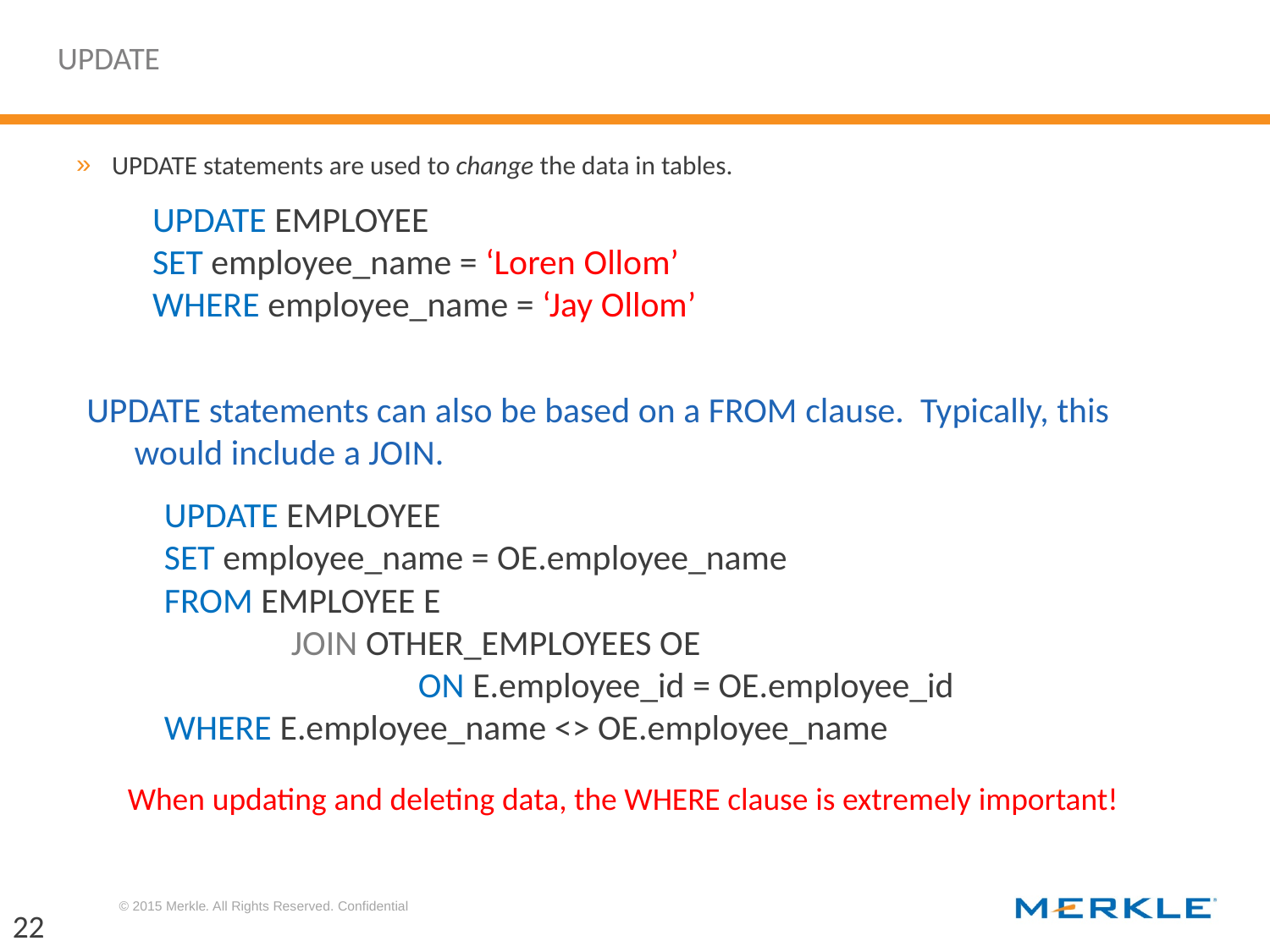

# UPDATE
UPDATE statements are used to change the data in tables.
UPDATE EMPLOYEE
SET employee_name = ‘Loren Ollom’
WHERE employee_name = ‘Jay Ollom’
UPDATE statements can also be based on a FROM clause.  Typically, this would include a JOIN.
UPDATE EMPLOYEE
SET employee_name = OE.employee_name
FROM EMPLOYEE E
	JOIN OTHER_EMPLOYEES OE
		ON E.employee_id = OE.employee_id
WHERE E.employee_name <> OE.employee_name
When updating and deleting data, the WHERE clause is extremely important!
22